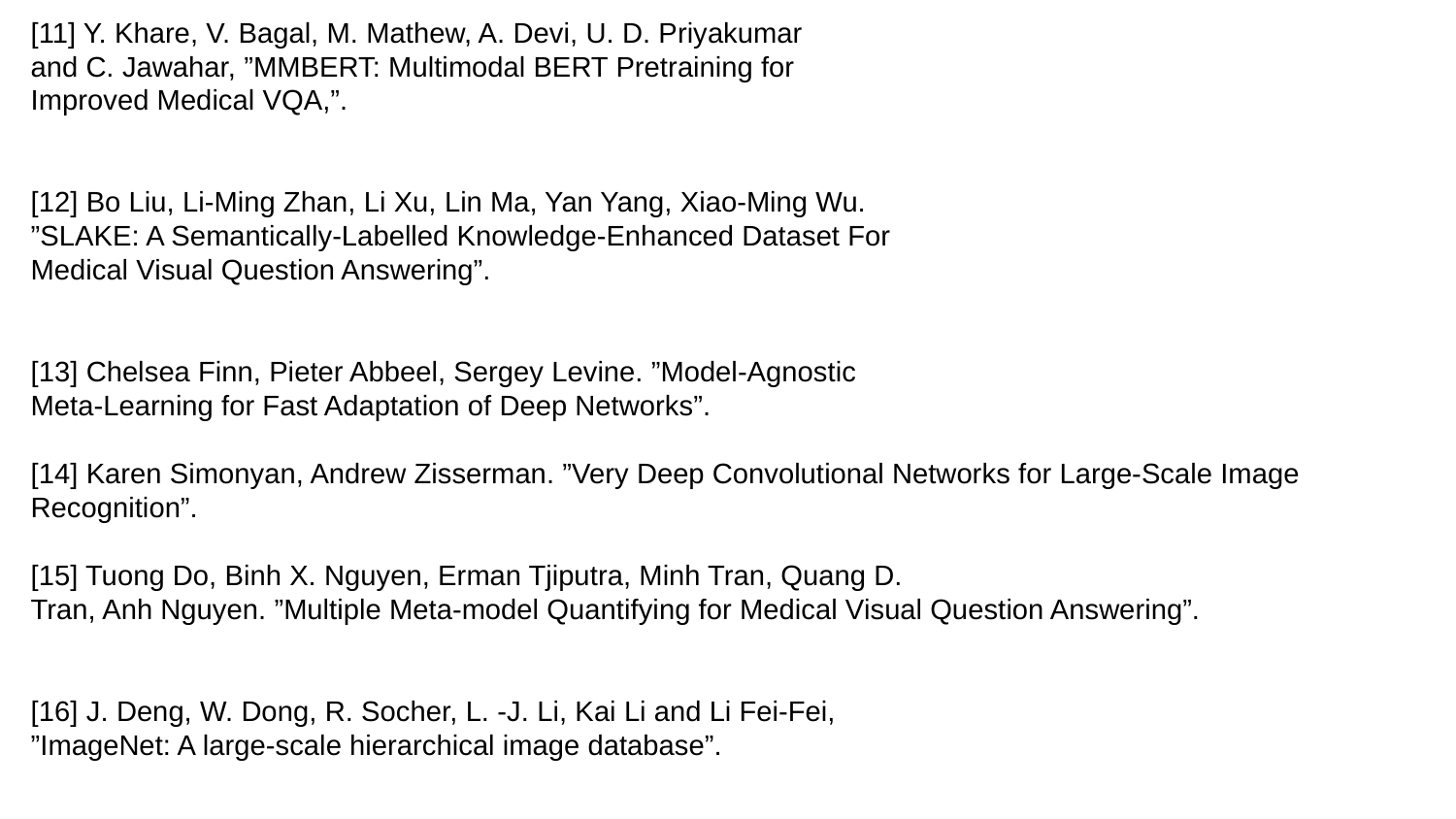

[11] Y. Khare, V. Bagal, M. Mathew, A. Devi, U. D. Priyakumar
and C. Jawahar, ”MMBERT: Multimodal BERT Pretraining for
Improved Medical VQA,”.

[12] Bo Liu, Li-Ming Zhan, Li Xu, Lin Ma, Yan Yang, Xiao-Ming Wu.
”SLAKE: A Semantically-Labelled Knowledge-Enhanced Dataset For
Medical Visual Question Answering”.

[13] Chelsea Finn, Pieter Abbeel, Sergey Levine. ”Model-Agnostic
Meta-Learning for Fast Adaptation of Deep Networks”.

[14] Karen Simonyan, Andrew Zisserman. ”Very Deep Convolutional Networks for Large-Scale Image Recognition”.

[15] Tuong Do, Binh X. Nguyen, Erman Tjiputra, Minh Tran, Quang D.
Tran, Anh Nguyen. ”Multiple Meta-model Quantifying for Medical Visual Question Answering”.

[16] J. Deng, W. Dong, R. Socher, L. -J. Li, Kai Li and Li Fei-Fei,
”ImageNet: A large-scale hierarchical image database”.